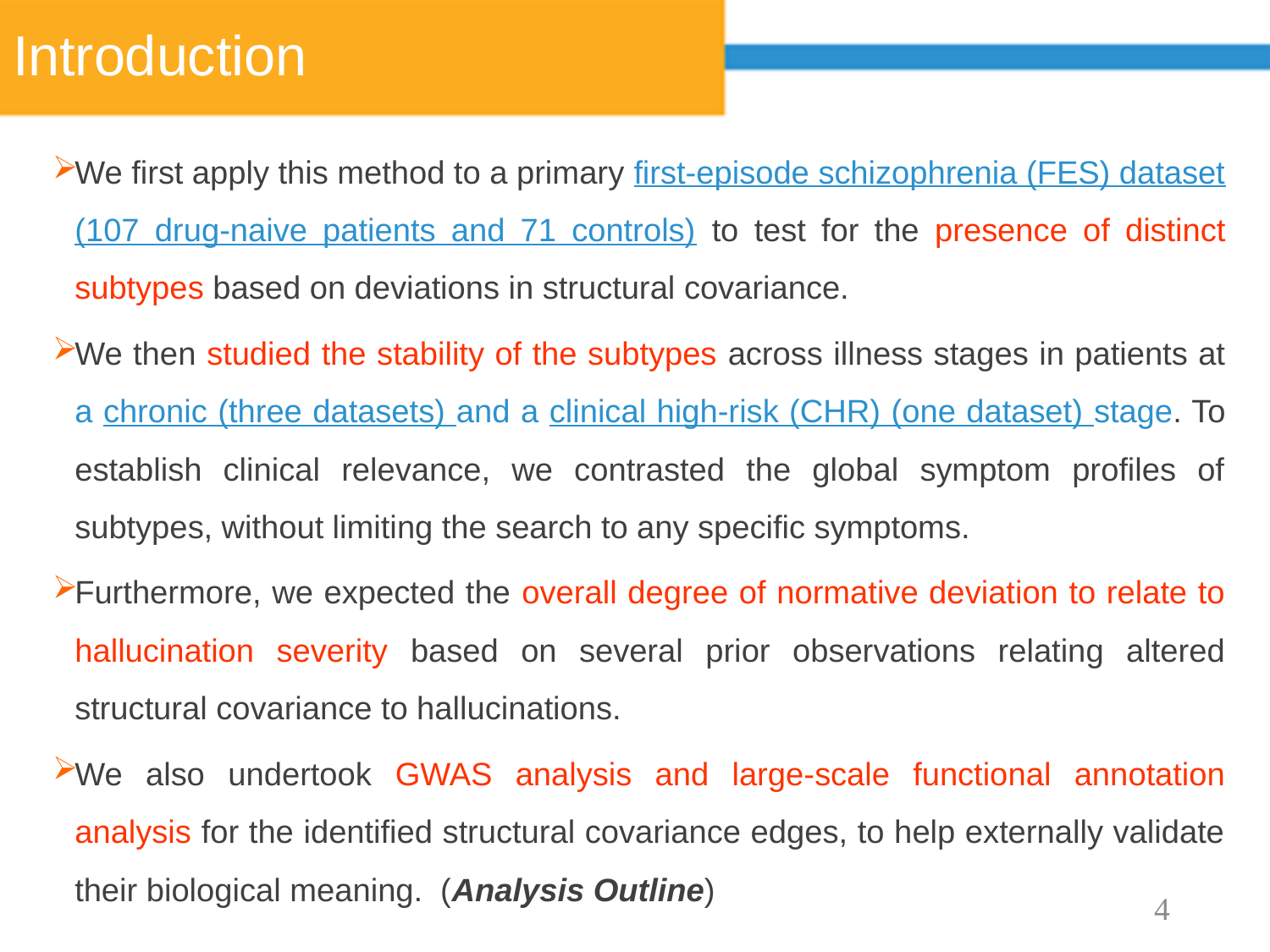

# Introduction
We first apply this method to a primary first-episode schizophrenia (FES) dataset (107 drug-naive patients and 71 controls) to test for the presence of distinct subtypes based on deviations in structural covariance.
We then studied the stability of the subtypes across illness stages in patients at a chronic (three datasets) and a clinical high-risk (CHR) (one dataset) stage. To establish clinical relevance, we contrasted the global symptom profiles of subtypes, without limiting the search to any specific symptoms.
Furthermore, we expected the overall degree of normative deviation to relate to hallucination severity based on several prior observations relating altered structural covariance to hallucinations.
We also undertook GWAS analysis and large-scale functional annotation analysis for the identified structural covariance edges, to help externally validate their biological meaning.  (Analysis Outline)
4